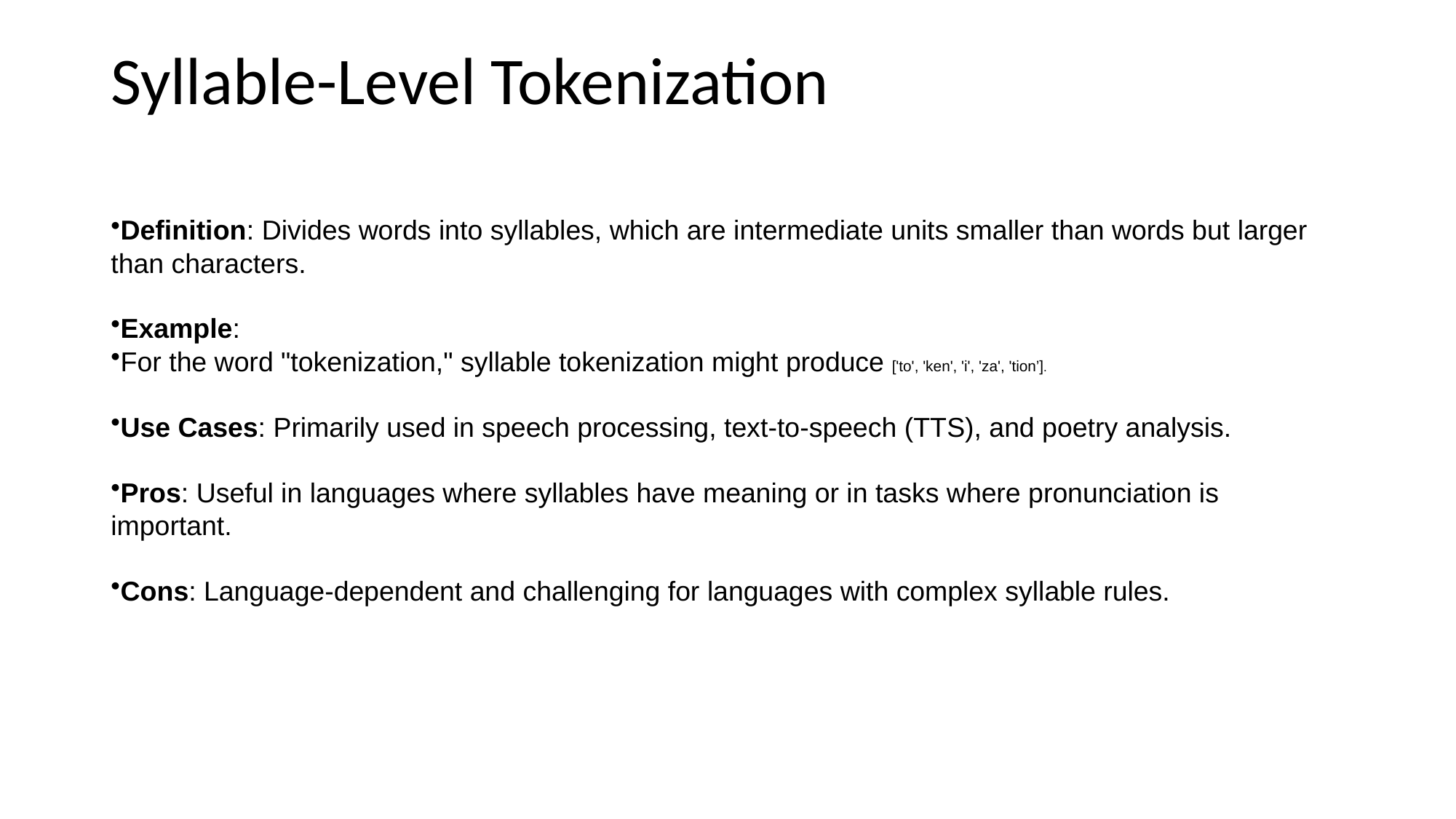

# Syllable-Level Tokenization
Definition: Divides words into syllables, which are intermediate units smaller than words but larger than characters.

Example:
For the word "tokenization," syllable tokenization might produce ['to', 'ken', 'i', 'za', 'tion’].

Use Cases: Primarily used in speech processing, text-to-speech (TTS), and poetry analysis.

Pros: Useful in languages where syllables have meaning or in tasks where pronunciation is important.

Cons: Language-dependent and challenging for languages with complex syllable rules.